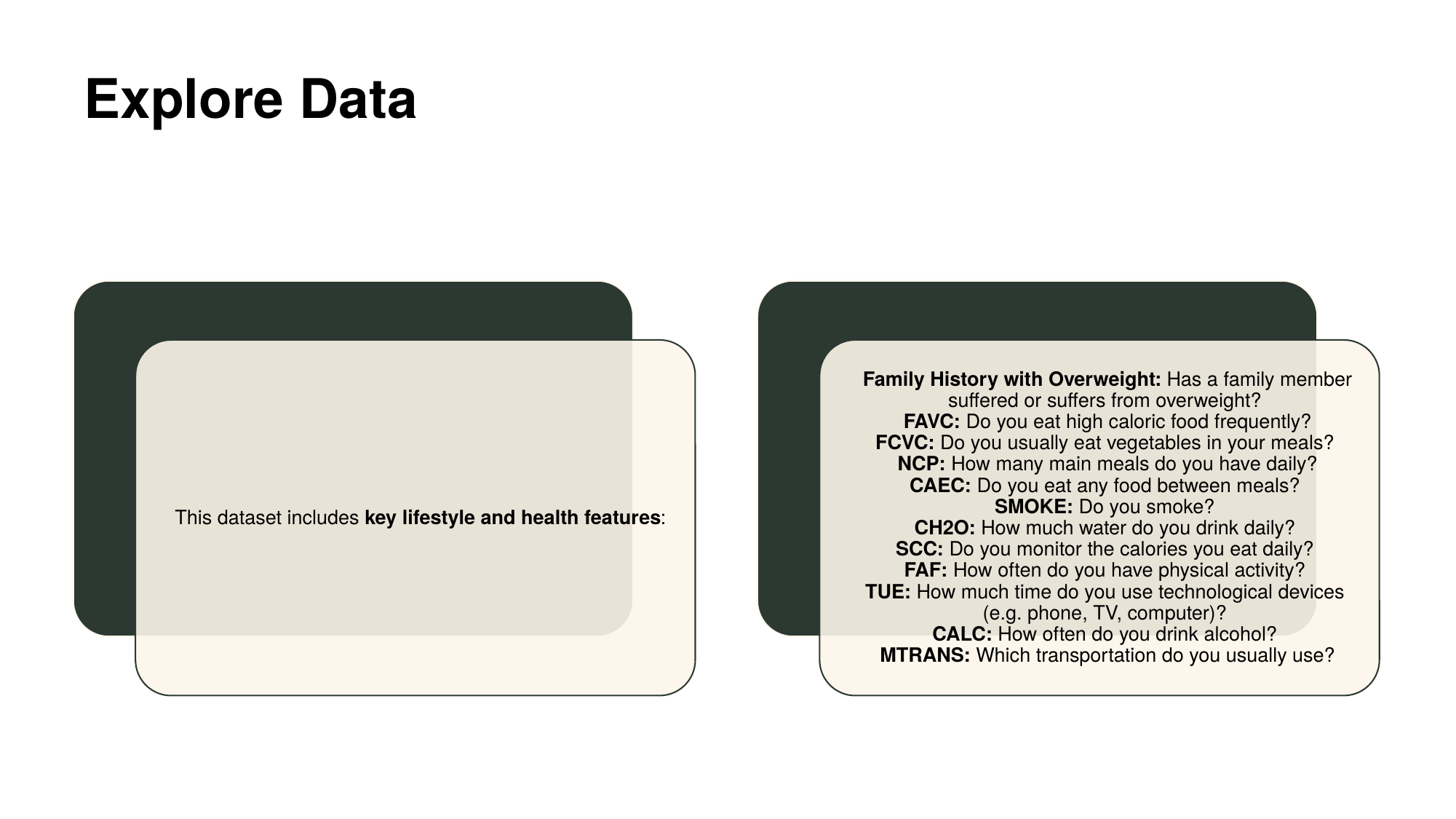

# Explore Data
This dataset includes key lifestyle and health features:
 Family History with Overweight: Has a family member suffered or suffers from overweight?
 FAVC: Do you eat high caloric food frequently?
FCVC: Do you usually eat vegetables in your meals?
 NCP: How many main meals do you have daily?
CAEC: Do you eat any food between meals?
SMOKE: Do you smoke?
CH2O: How much water do you drink daily?
SCC: Do you monitor the calories you eat daily?
FAF: How often do you have physical activity?
TUE: How much time do you use technological devices (e.g. phone, TV, computer)?
CALC: How often do you drink alcohol?
 MTRANS: Which transportation do you usually use?